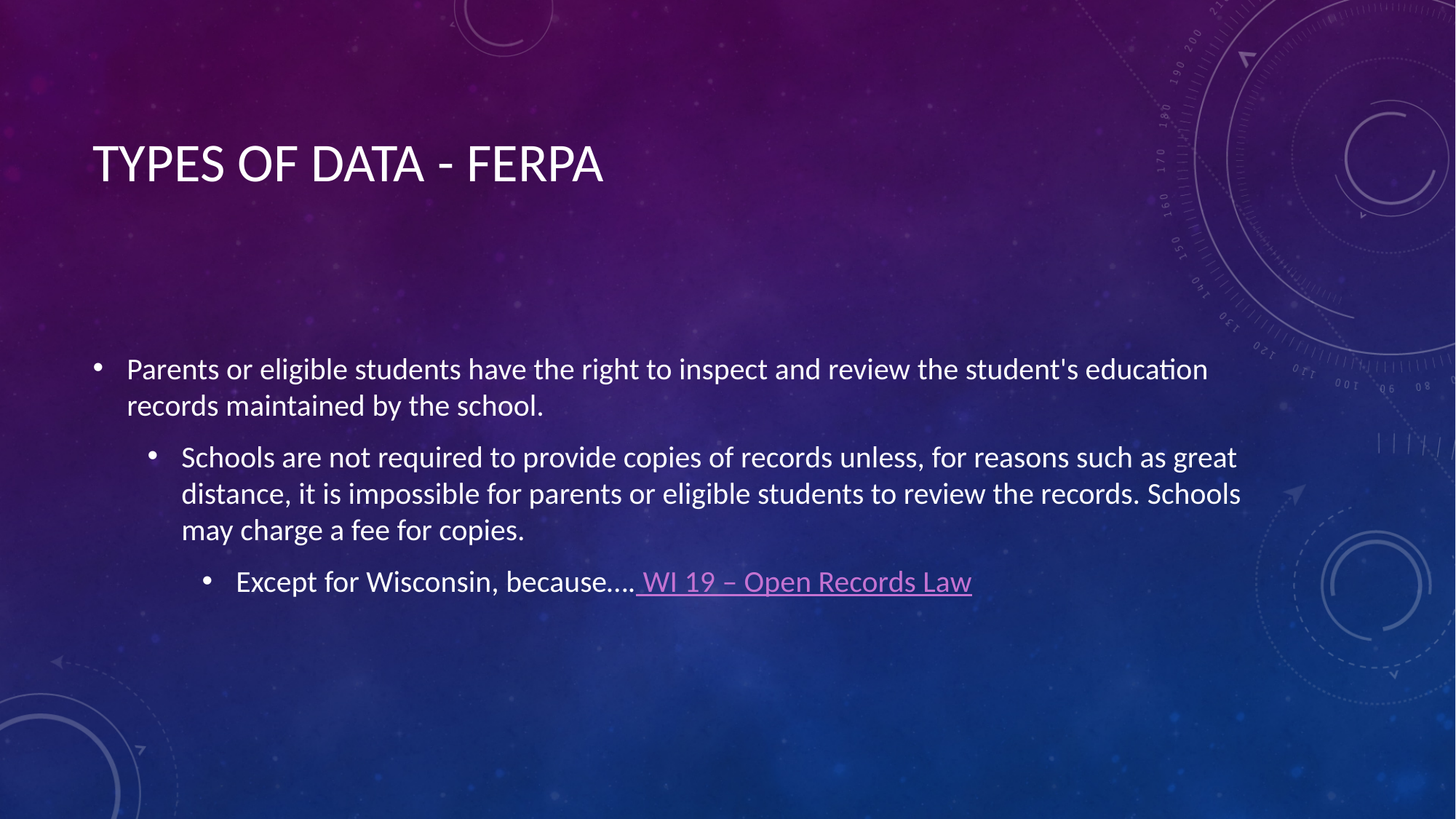

# Types of Data - FERPA
Parents or eligible students have the right to inspect and review the student's education records maintained by the school.
Schools are not required to provide copies of records unless, for reasons such as great distance, it is impossible for parents or eligible students to review the records. Schools may charge a fee for copies.
Except for Wisconsin, because…. WI 19 – Open Records Law